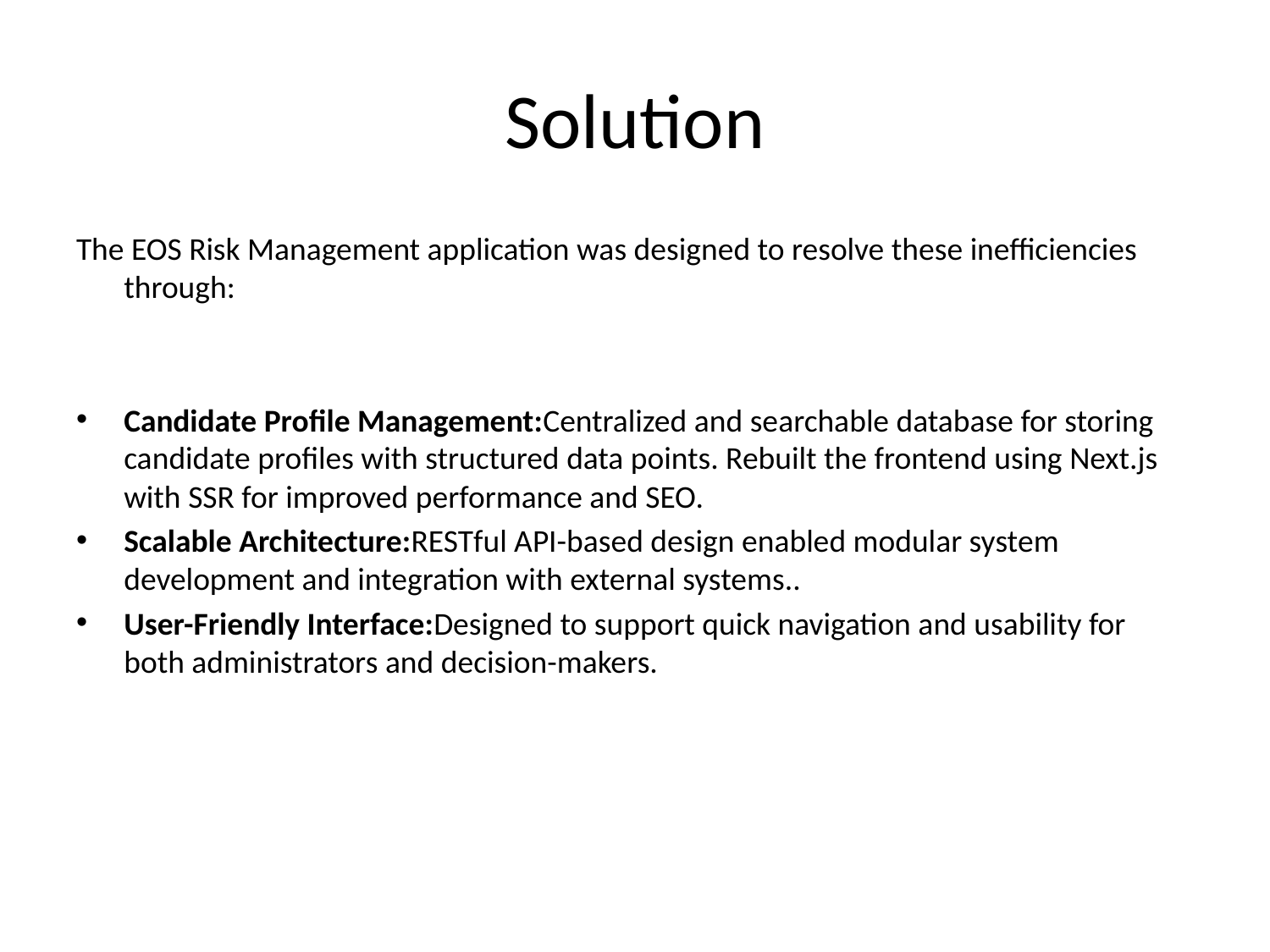

# Solution
The EOS Risk Management application was designed to resolve these inefficiencies through:

Candidate Profile Management:Centralized and searchable database for storing candidate profiles with structured data points. Rebuilt the frontend using Next.js with SSR for improved performance and SEO.
Scalable Architecture:RESTful API-based design enabled modular system development and integration with external systems..
User-Friendly Interface:Designed to support quick navigation and usability for both administrators and decision-makers.